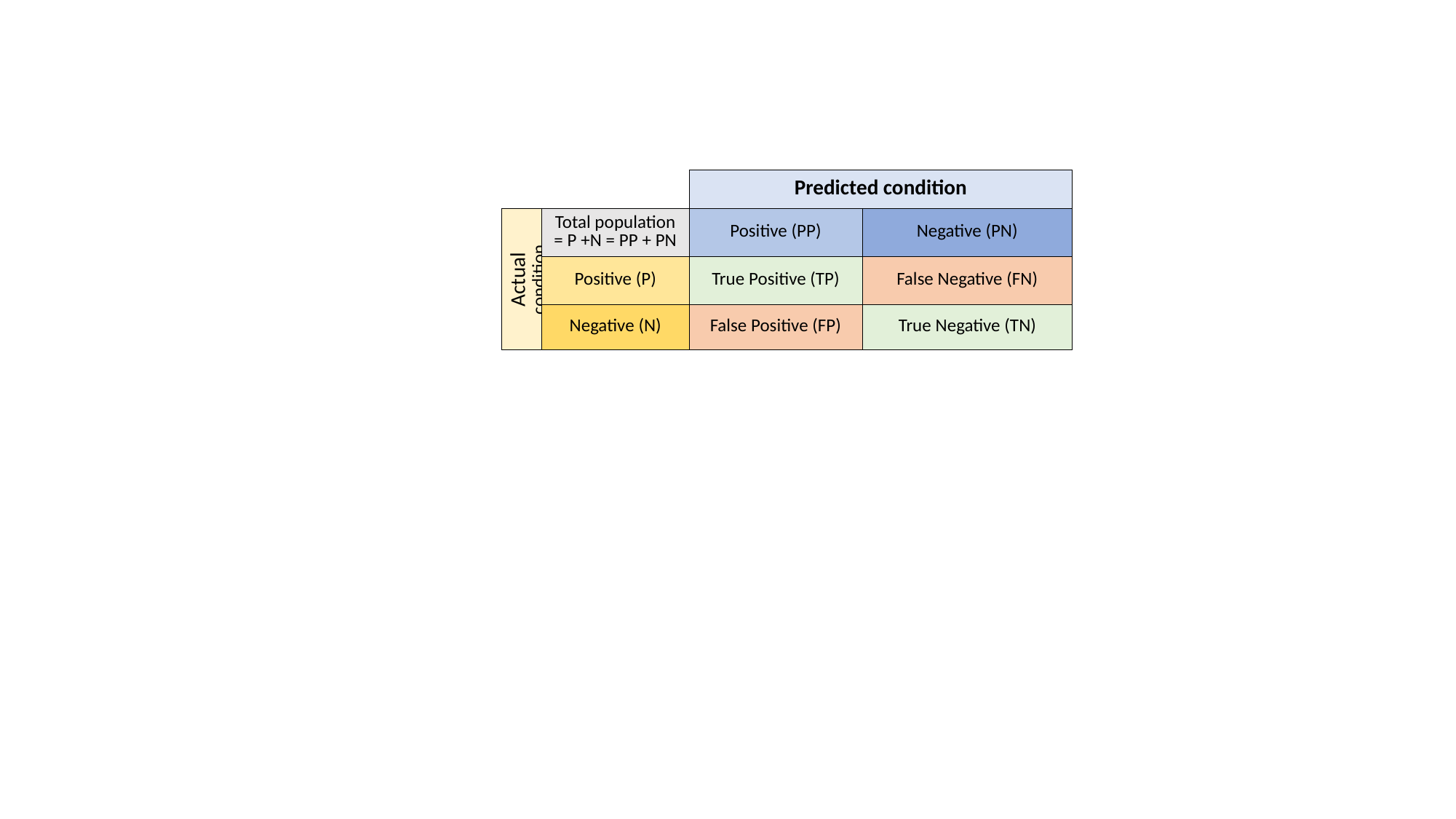

|  |  | Predicted condition |  |
| --- | --- | --- | --- |
| Actual condition | Total population = P +N = PP + PN | Positive (PP) | Negative (PN) |
|  | Positive (P) | True Positive (TP) | False Negative (FN) |
|  | Negative (N) | False Positive (FP) | True Negative (TN) |